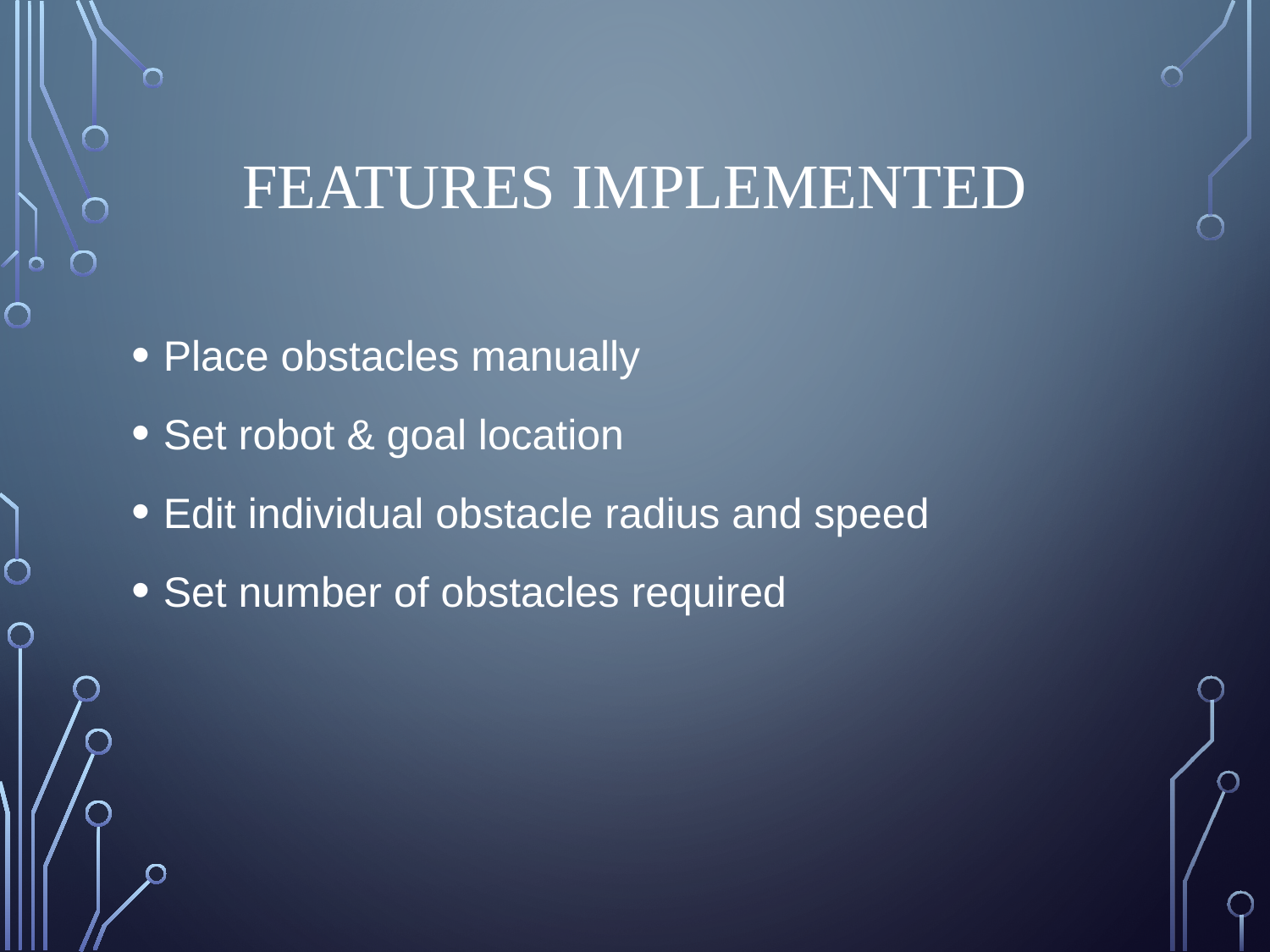

# Features Implemented
Place obstacles manually
Set robot & goal location
Edit individual obstacle radius and speed
Set number of obstacles required